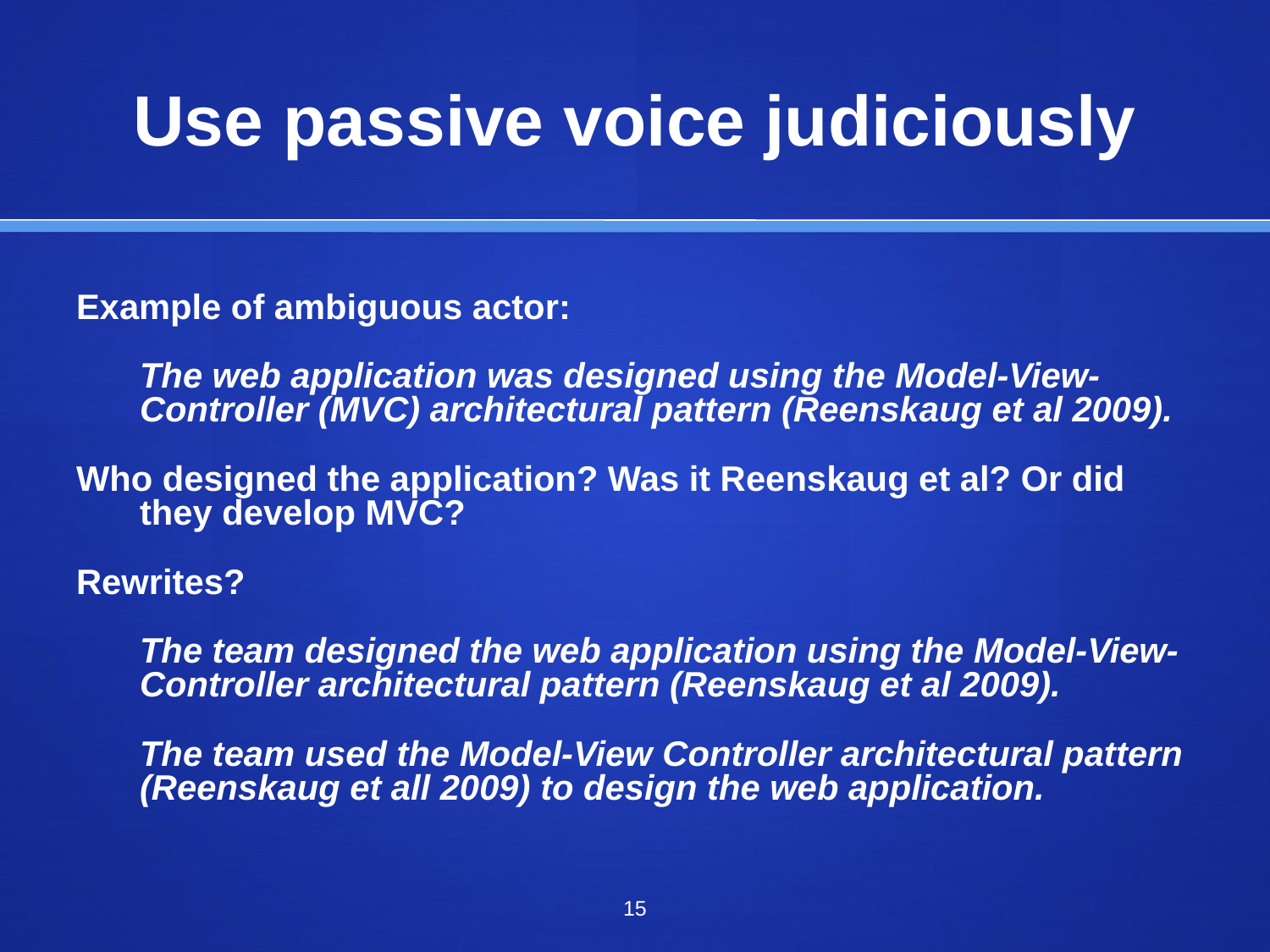

# Use passive voice judiciously
Example of ambiguous actor:
	The web application was designed using the Model-View-Controller (MVC) architectural pattern (Reenskaug et al 2009).
Who designed the application? Was it Reenskaug et al? Or did they develop MVC?
Rewrites?
	The team designed the web application using the Model-View-Controller architectural pattern (Reenskaug et al 2009).
	The team used the Model-View Controller architectural pattern (Reenskaug et all 2009) to design the web application.

15